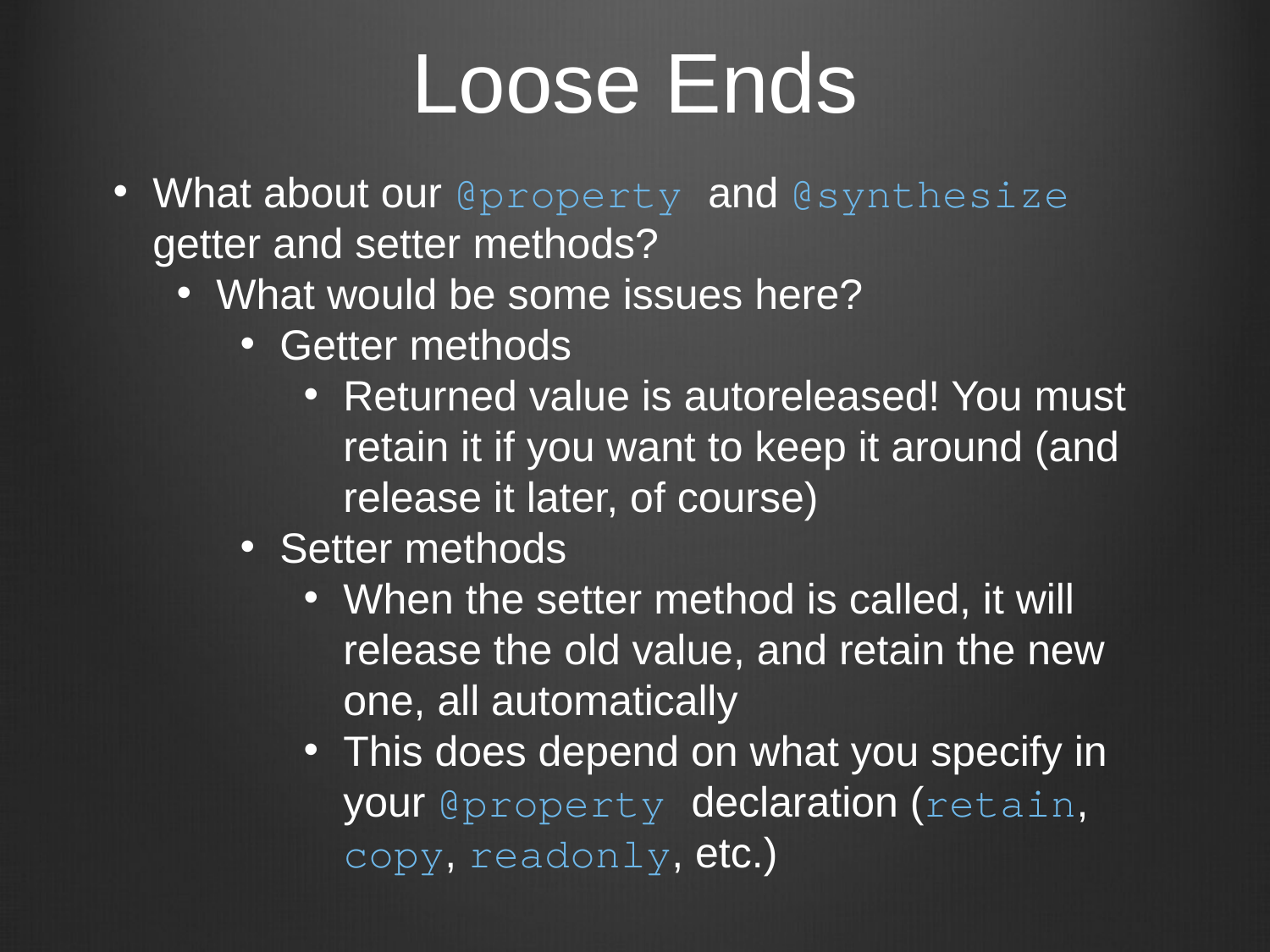

# Loose Ends
What about our @property and @synthesize getter and setter methods?
What would be some issues here?
Getter methods
Returned value is autoreleased! You must retain it if you want to keep it around (and release it later, of course)
Setter methods
When the setter method is called, it will release the old value, and retain the new one, all automatically
This does depend on what you specify in your @property declaration (retain, copy, readonly, etc.)